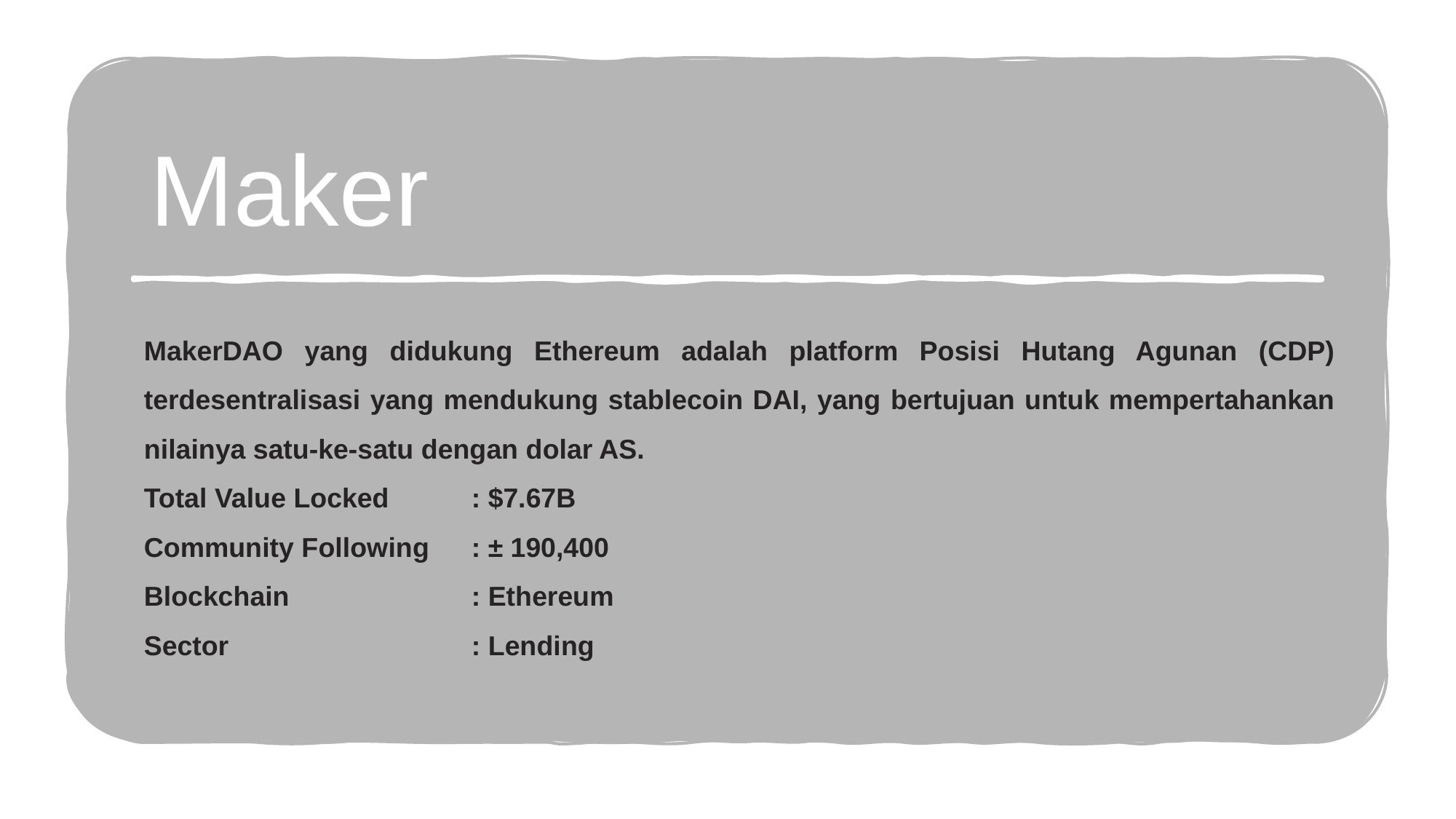

# Maker

MakerDAO yang didukung Ethereum adalah platform Posisi Hutang Agunan (CDP) terdesentralisasi yang mendukung stablecoin DAI, yang bertujuan untuk mempertahankan nilainya satu-ke-satu dengan dolar AS.
Total Value Locked 	: $7.67B
Community Following	: ± 190,400
Blockchain		: Ethereum
Sector			: Lending